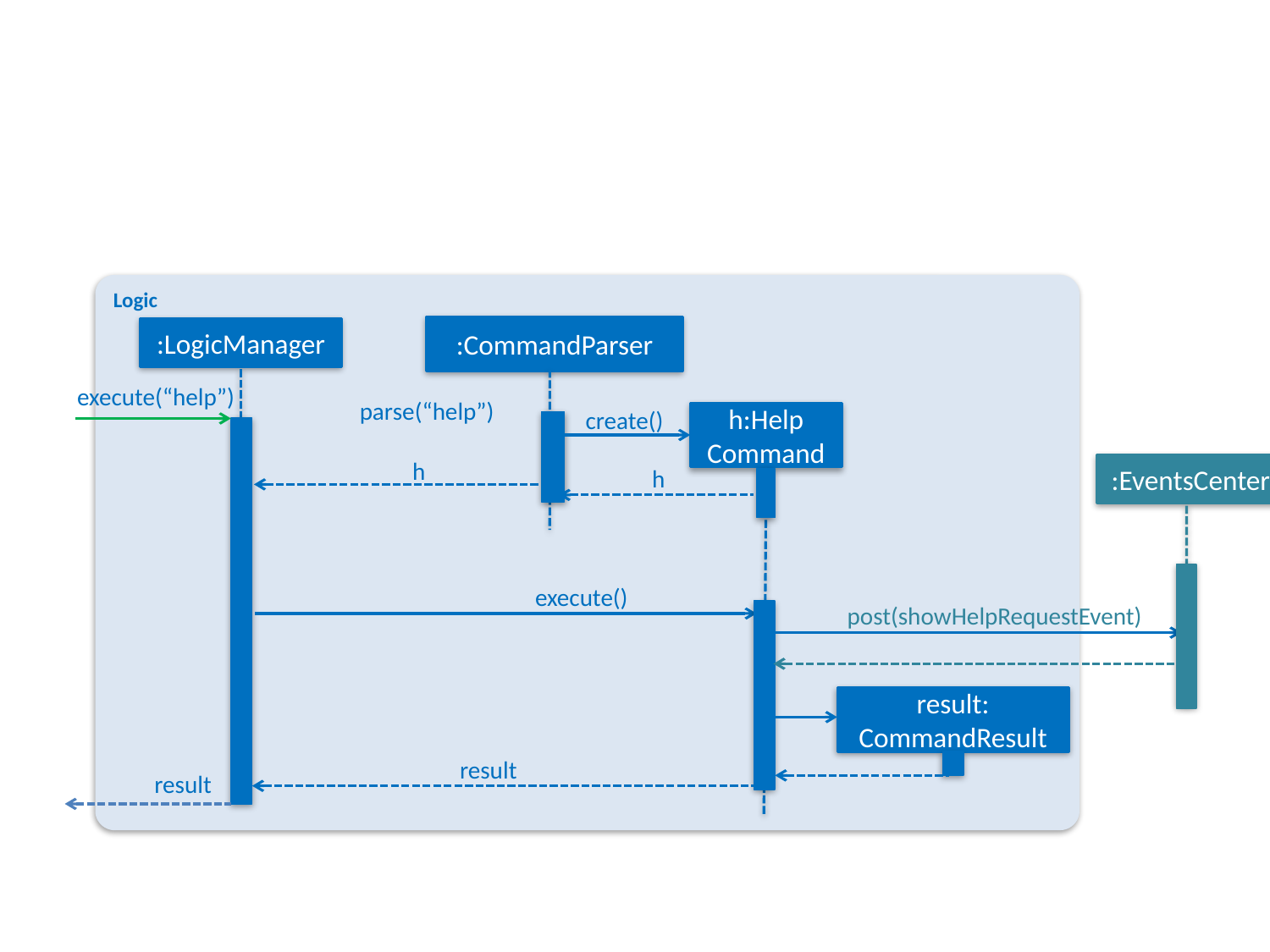

Logic
:CommandParser
:LogicManager
execute(“help”)
parse(“help”)
h:Help
Command
create()

h
:EventsCenter
h

execute()
post(showHelpRequestEvent)

result:
CommandResult

result
result